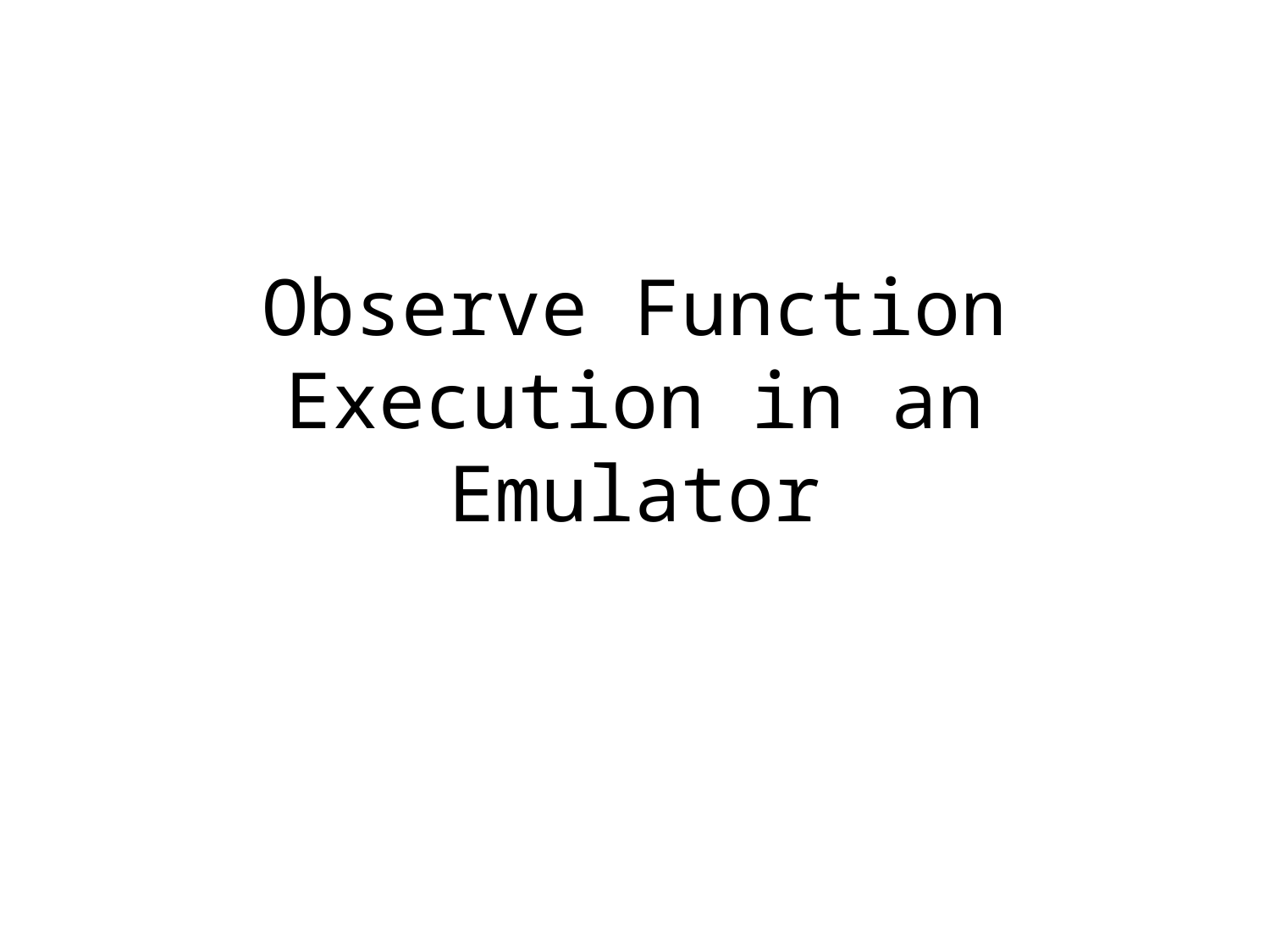

# Observe Function Execution in an Emulator